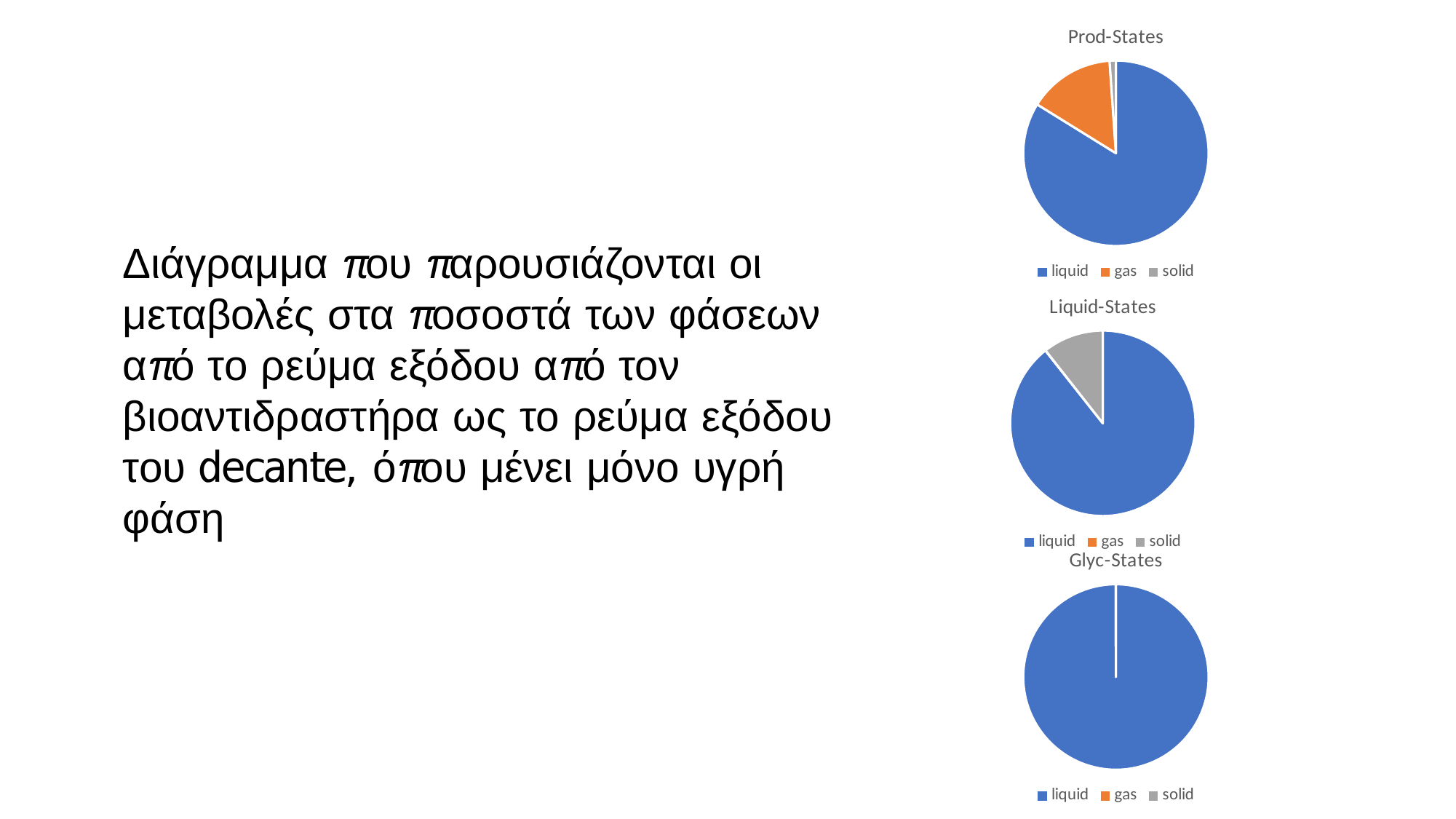

### Chart: Prod-States

| Category |  |
|---|---|
| liquid | 0.838222430776789 |
| gas | 0.15078813732616592 |
| solid | 0.0109894318970452 |
Διάγραμμα που παρουσιάζονται οι μεταβολές στα ποσοστά των φάσεων από το ρεύμα εξόδου από τον βιοαντιδραστήρα ως το ρεύμα εξόδου του decante, όπου μένει μόνο υγρή φάση

### Chart: Liquid-States

| Category |  |
|---|---|
| liquid | 0.8935706376474928 |
| gas | 0.00033916019742313543 |
| solid | 0.106090202155083 |

### Chart: Glyc-States

| Category |  |
|---|---|
| liquid | 0.999620587895735 |
| gas | 0.00037941210426465884 |
| solid | 0.0 |